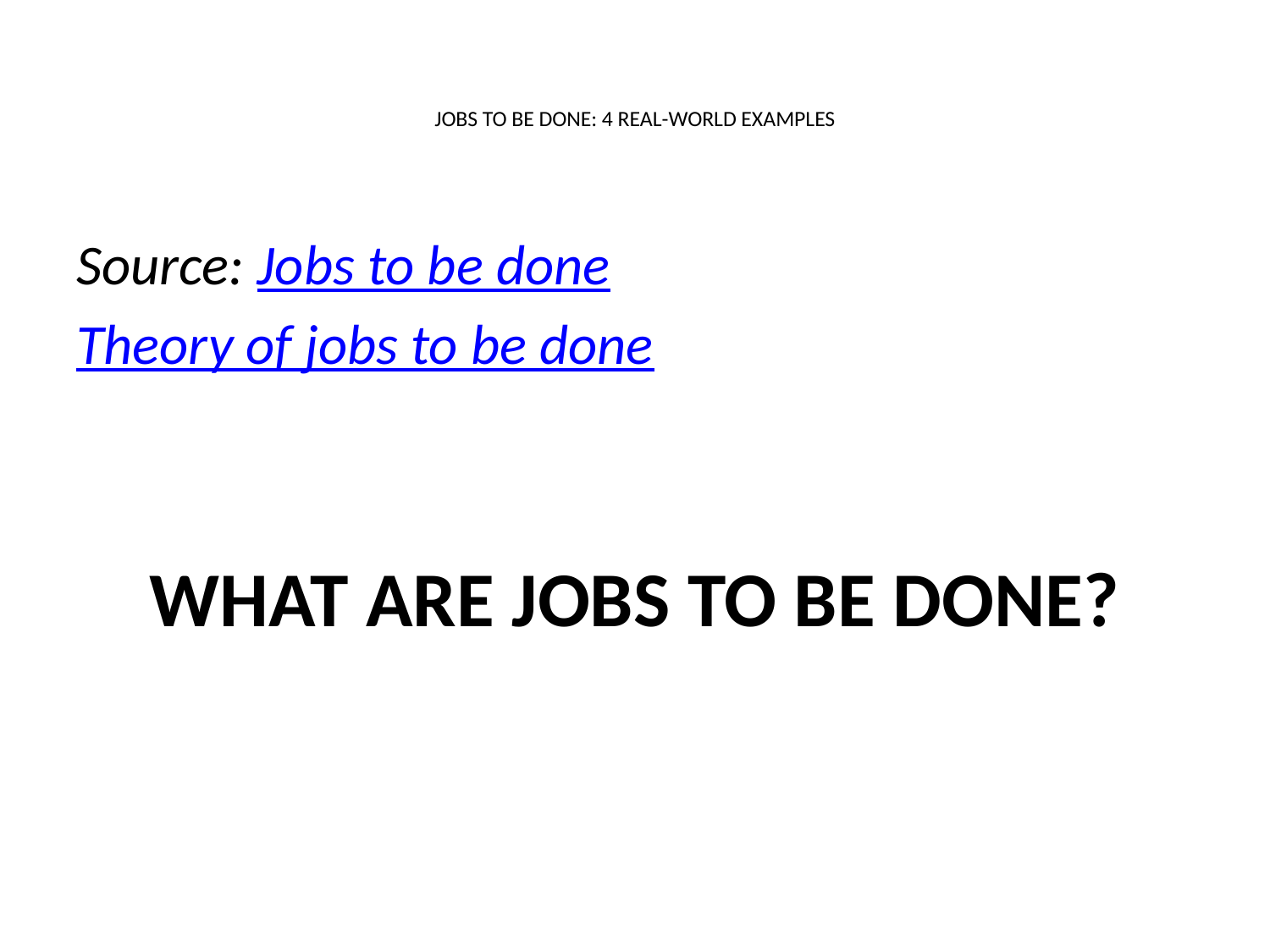

# JOBS TO BE DONE: 4 REAL-WORLD EXAMPLES
Source: Jobs to be done
Theory of jobs to be done

WHAT ARE JOBS TO BE DONE?